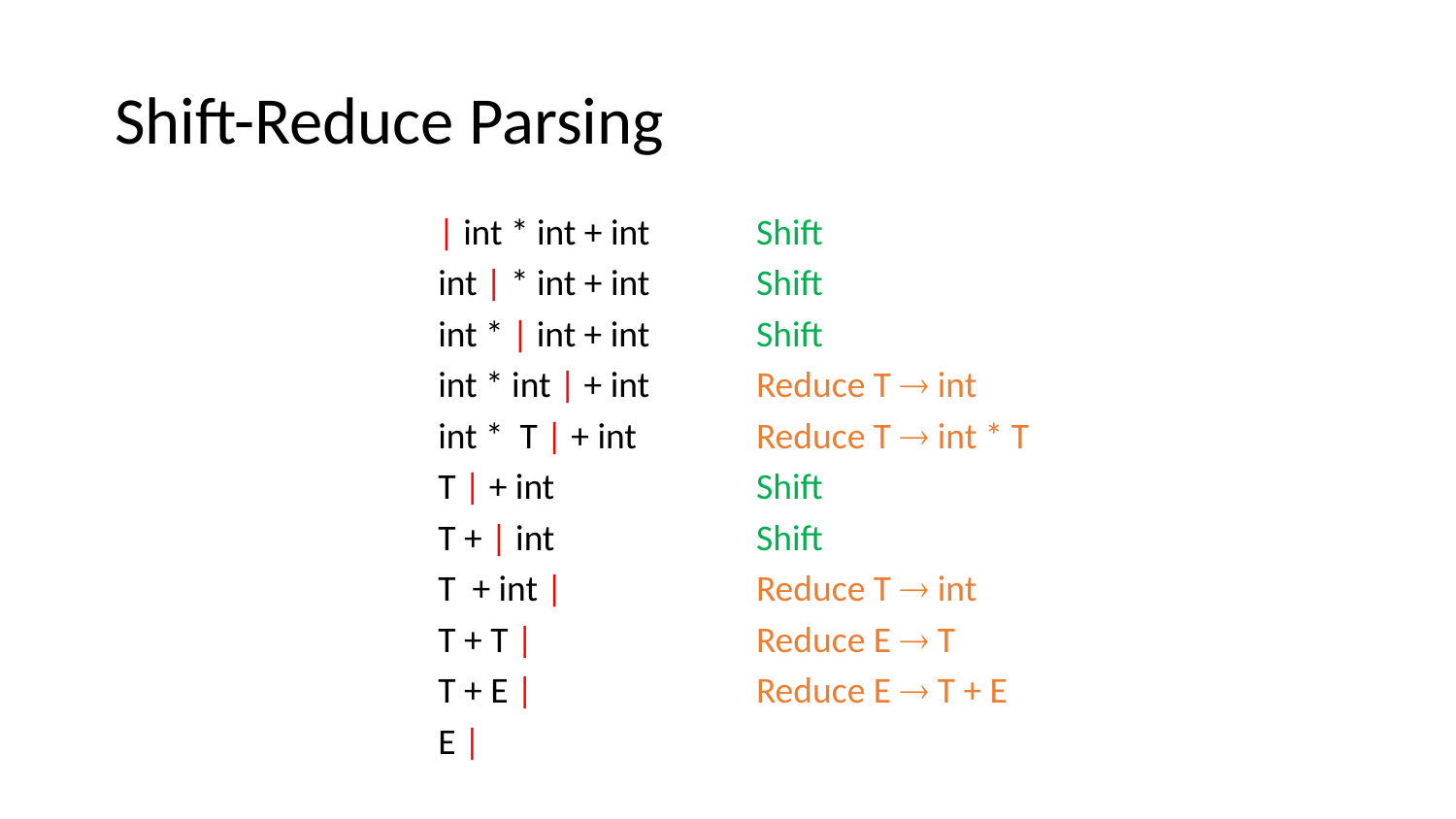

# Shift-Reduce Parsing
| int * int + int
int | * int + int
int * | int + int
int * int | + int
int *  T | + int
T | + int
T + | int
T  + int |
T + T |
T + E |
E |
Shift
Shift
Shift
Reduce T → int
Reduce T → int * T
Shift
Shift
Reduce T → int
Reduce E → T
Reduce E → T + E